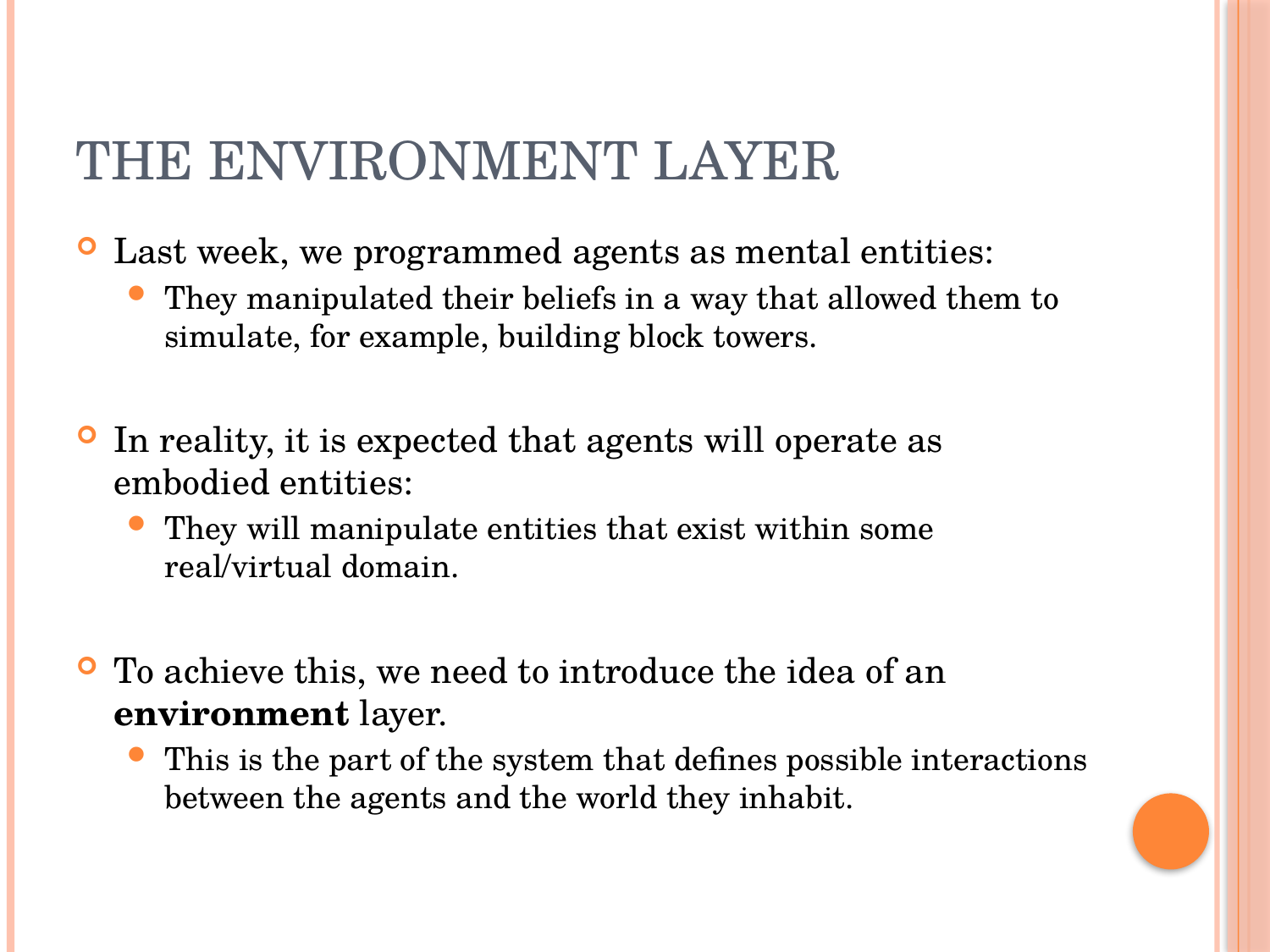

# The Environment Layer
Last week, we programmed agents as mental entities:
They manipulated their beliefs in a way that allowed them to simulate, for example, building block towers.

In reality, it is expected that agents will operate as embodied entities:
They will manipulate entities that exist within some real/virtual domain.

To achieve this, we need to introduce the idea of an environment layer.
This is the part of the system that defines possible interactions between the agents and the world they inhabit.